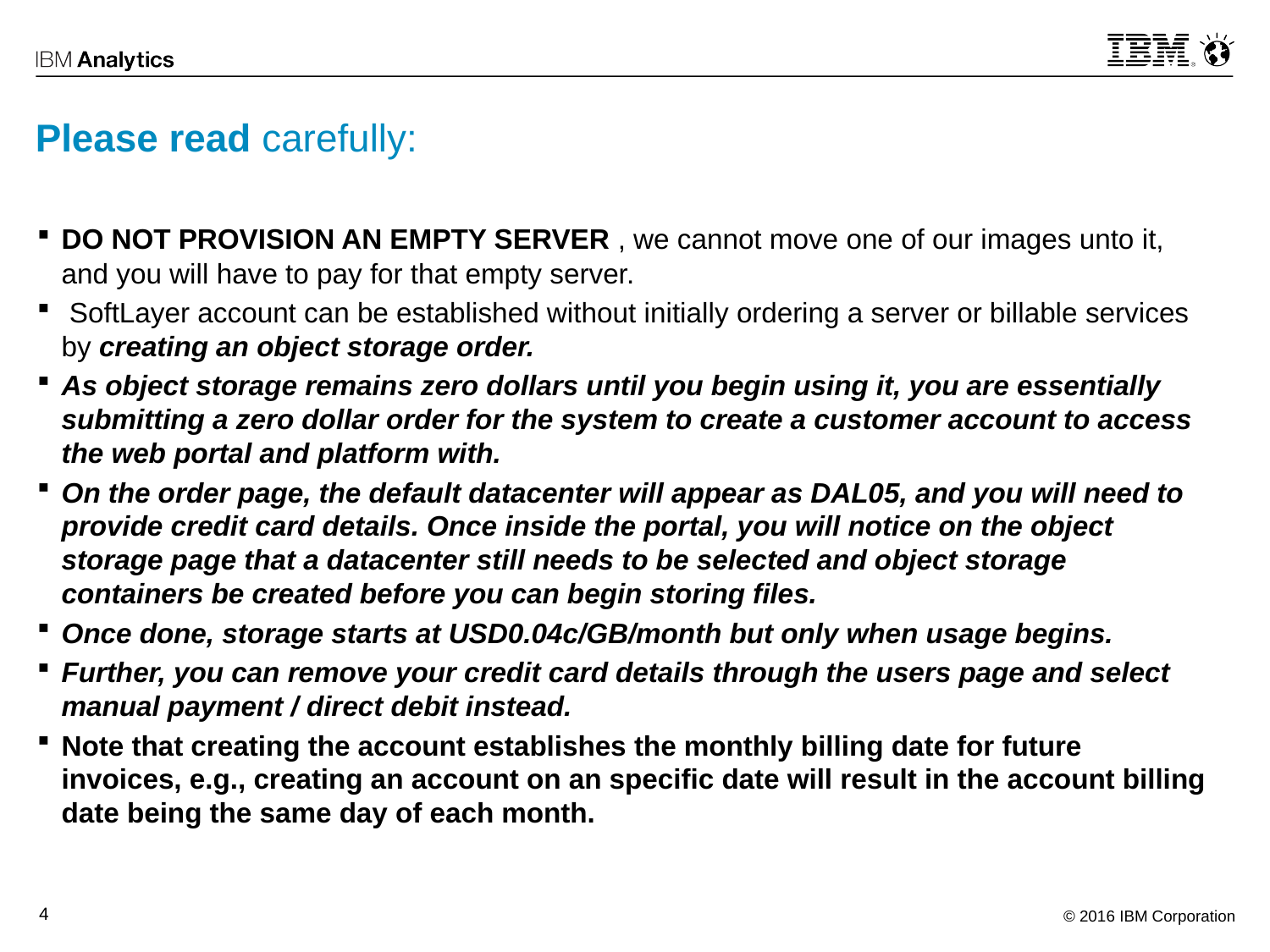

# Please read carefully:
DO NOT PROVISION AN EMPTY SERVER , we cannot move one of our images unto it, and you will have to pay for that empty server.
 SoftLayer account can be established without initially ordering a server or billable services by creating an object storage order.
As object storage remains zero dollars until you begin using it, you are essentially submitting a zero dollar order for the system to create a customer account to access the web portal and platform with.
On the order page, the default datacenter will appear as DAL05, and you will need to provide credit card details. Once inside the portal, you will notice on the object storage page that a datacenter still needs to be selected and object storage containers be created before you can begin storing files.
Once done, storage starts at USD0.04c/GB/month but only when usage begins.
Further, you can remove your credit card details through the users page and select manual payment / direct debit instead.
Note that creating the account establishes the monthly billing date for future invoices, e.g., creating an account on an specific date will result in the account billing date being the same day of each month.